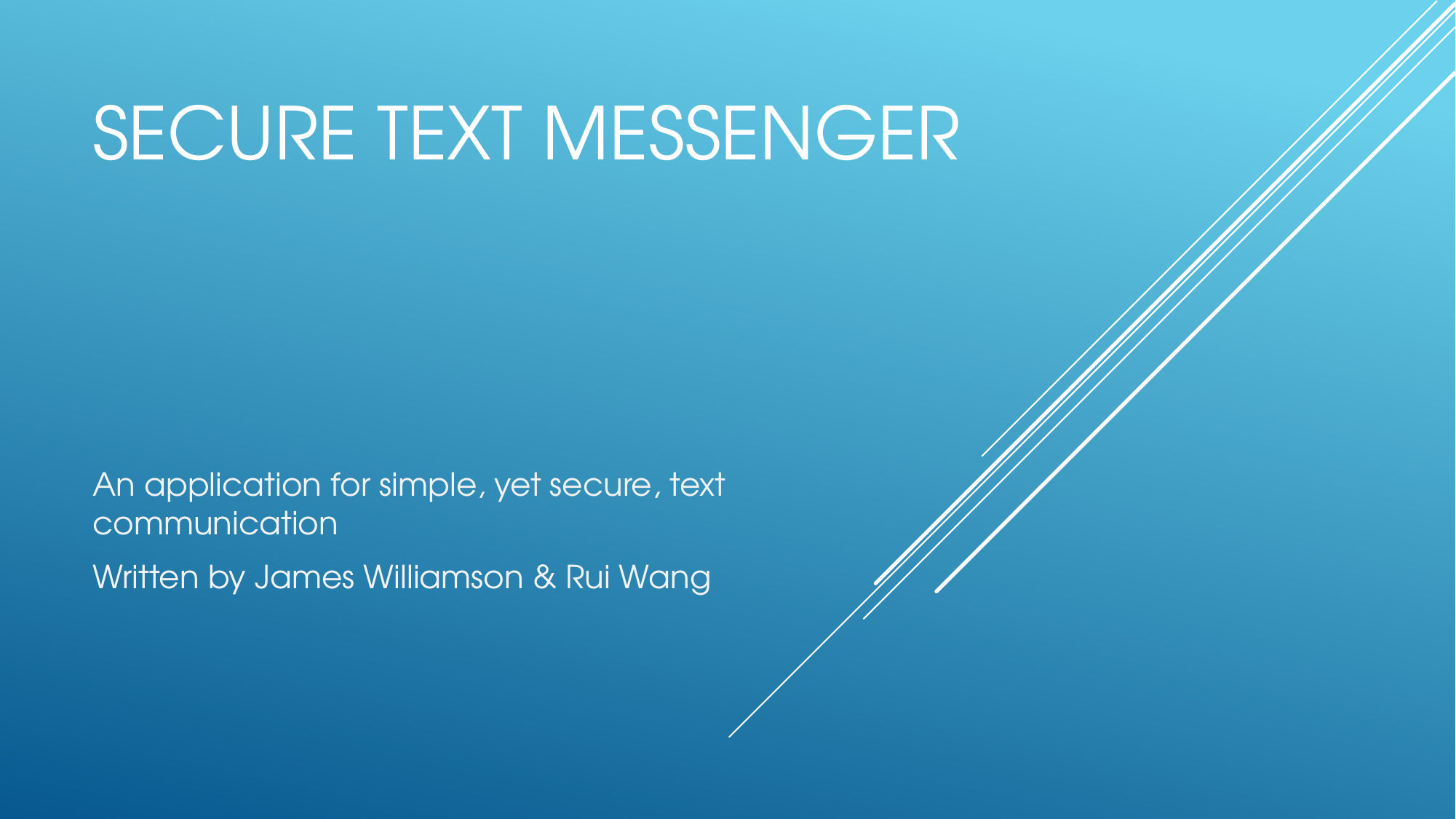

# Secure Text Messenger
An application for simple, yet secure, text communication
Written by James Williamson & Rui Wang